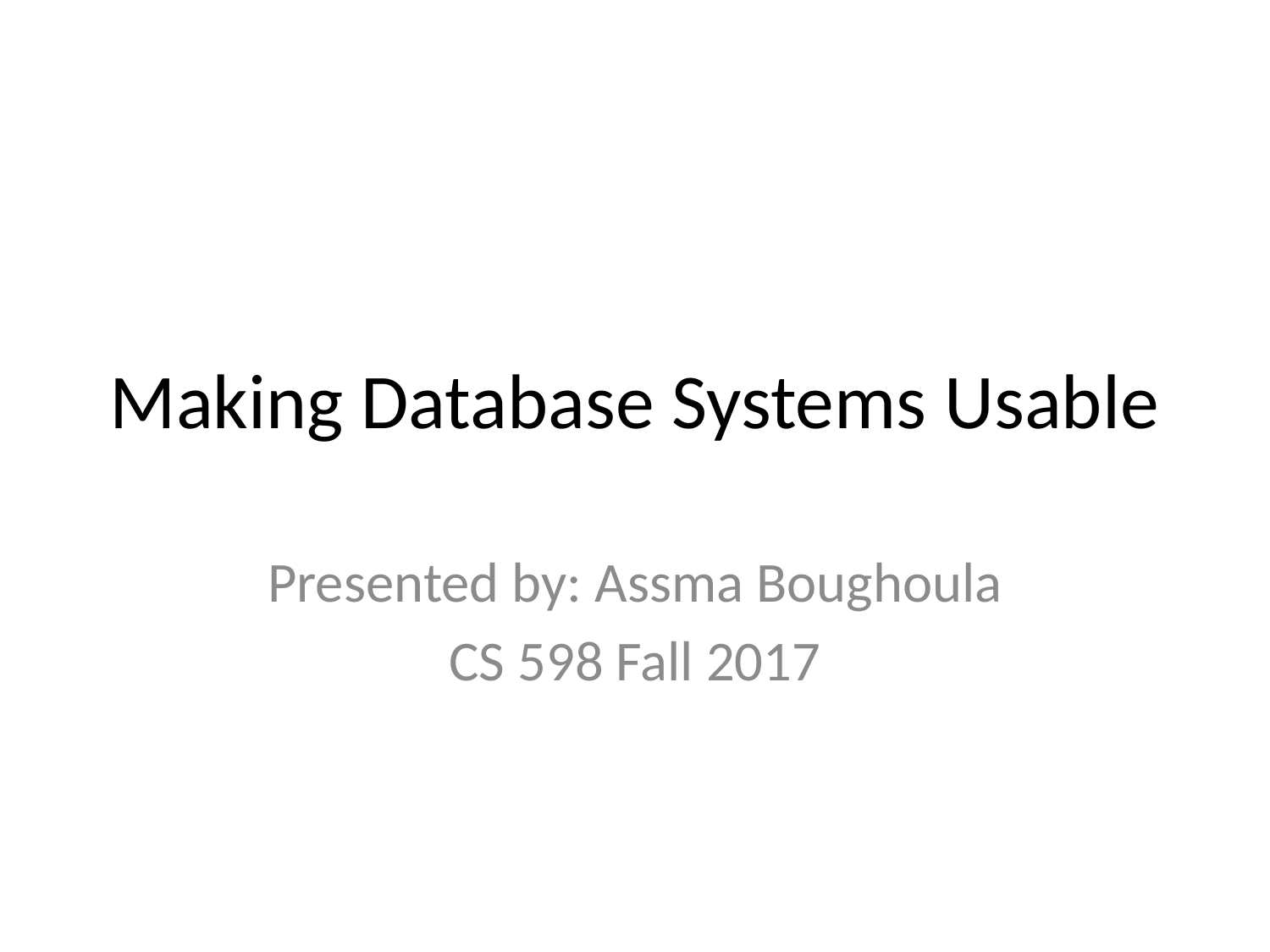

# Making Database Systems Usable
Presented by: Assma Boughoula
CS 598 Fall 2017